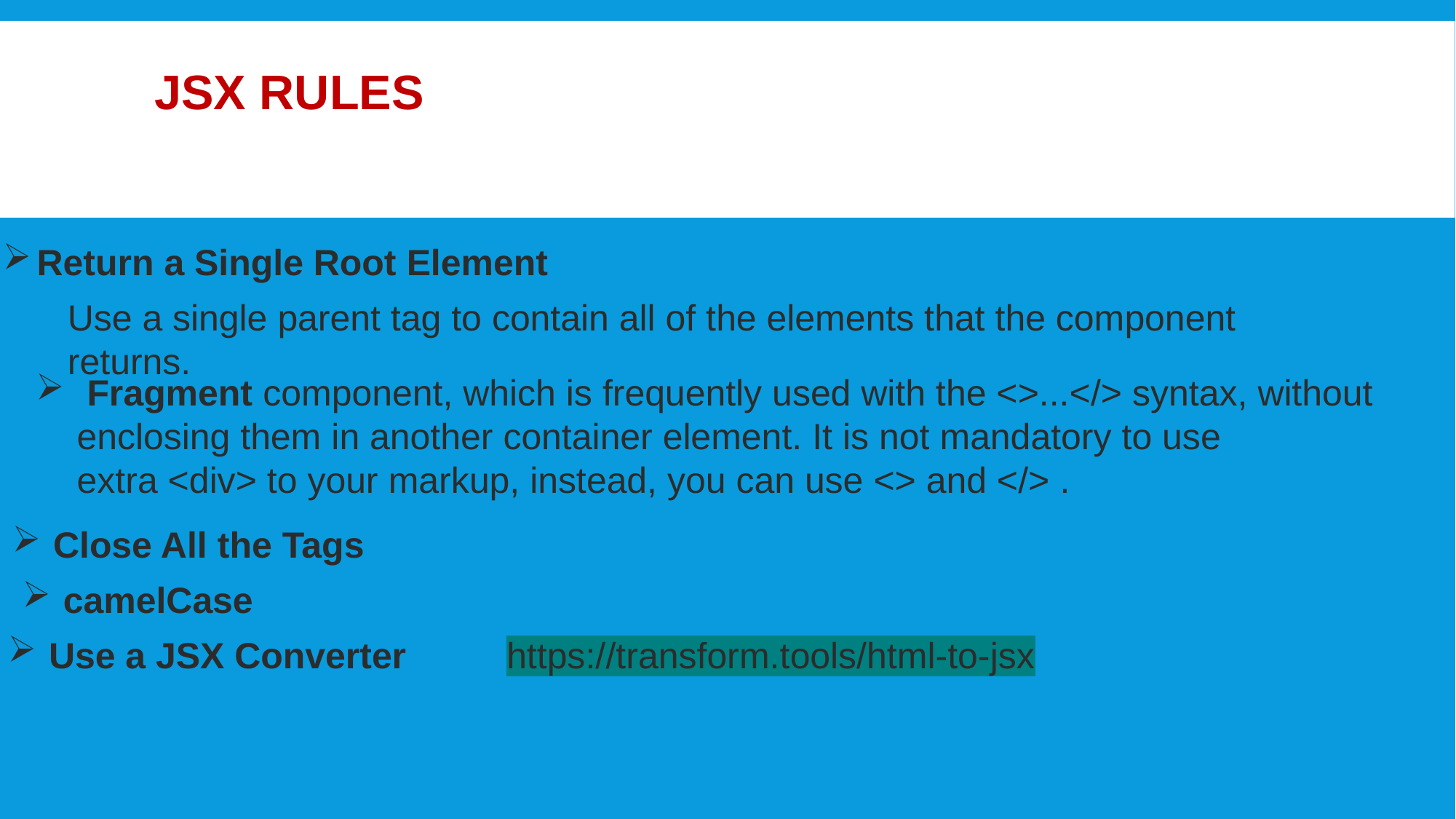

# JSX Rules
Return a Single Root Element
Use a single parent tag to contain all of the elements that the component returns.
 Fragment component, which is frequently used with the <>...</> syntax, without enclosing them in another container element. It is not mandatory to use extra <div> to your markup, instead, you can use <> and </> .
Close All the Tags
camelCase
Use a JSX Converter
https://transform.tools/html-to-jsx